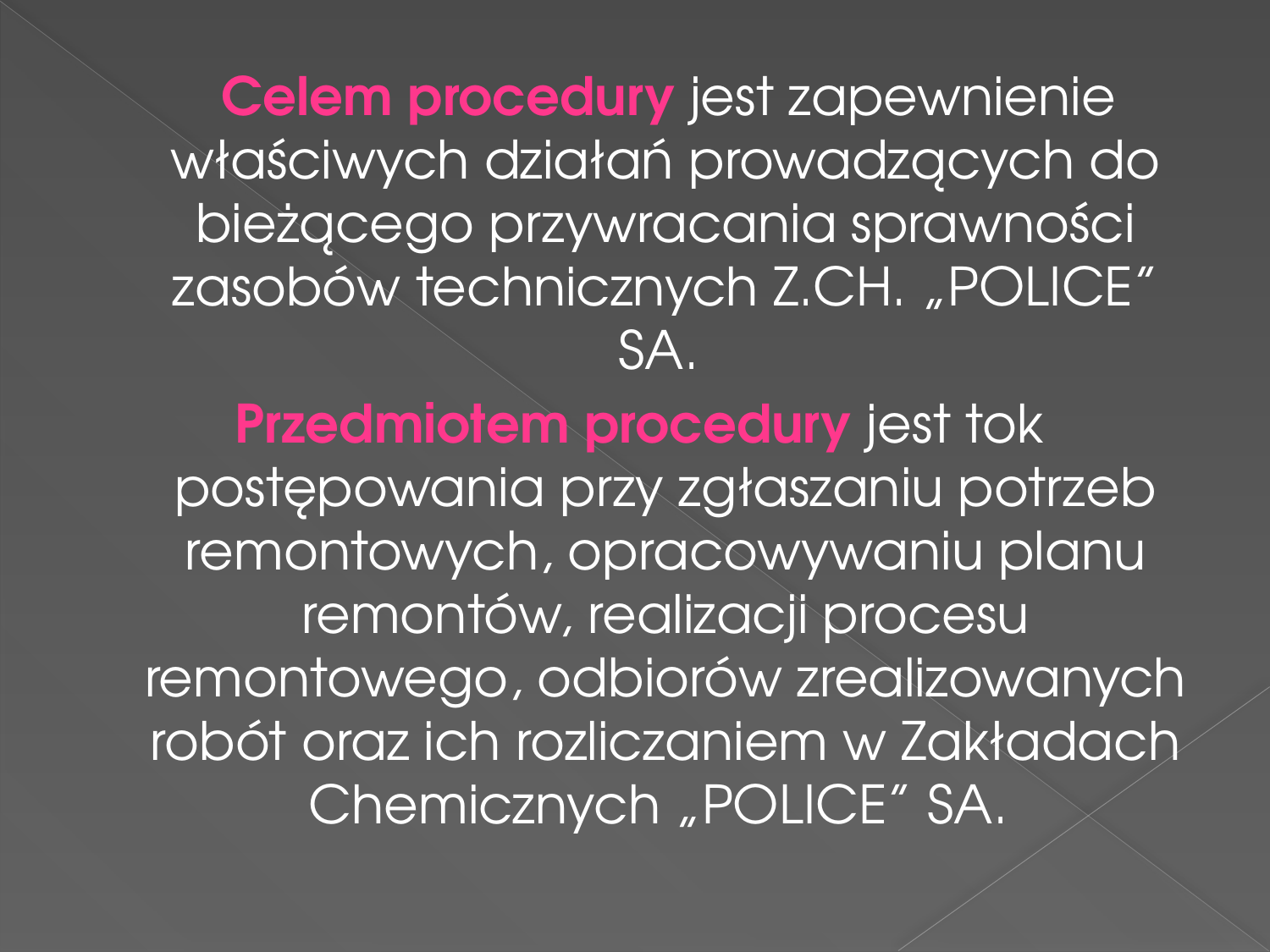

#
    Celem procedury jest zapewnienie właściwych działań prowadzących do bieżącego przywracania sprawności zasobów technicznych Z.CH. „POLICE” SA.
Przedmiotem procedury jest tok postępowania przy zgłaszaniu potrzeb remontowych, opracowywaniu planu remontów, realizacji procesu remontowego, odbiorów zrealizowanych robót oraz ich rozliczaniem w Zakładach Chemicznych „POLICE” SA.